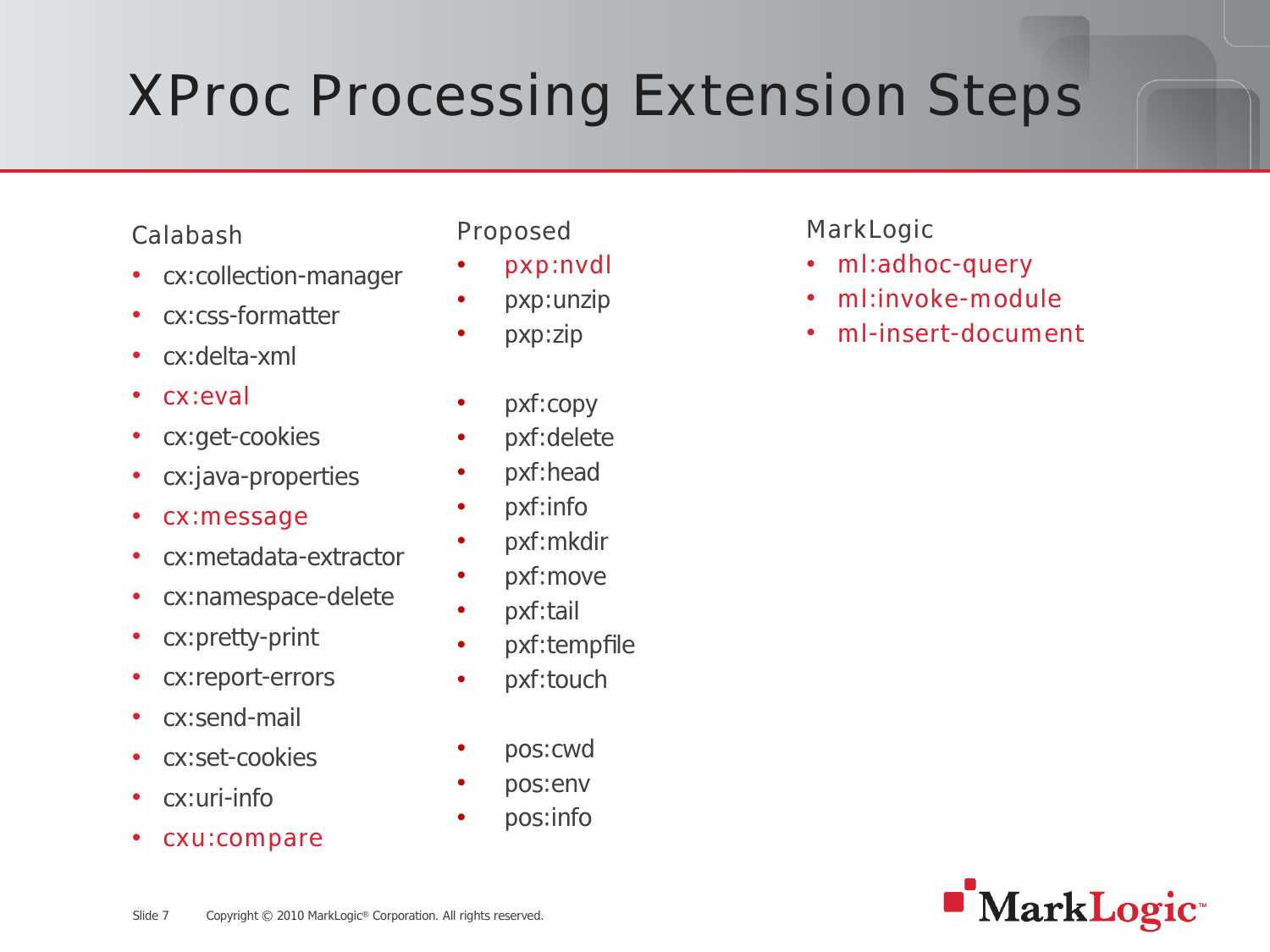

# XProc Processing Extension Steps

Calabash
cx:collection-manager
cx:css-formatter
cx:delta-xml
cx:eval
cx:get-cookies
cx:java-properties
cx:message
cx:metadata-extractor
cx:namespace-delete
cx:pretty-print
cx:report-errors
cx:send-mail
cx:set-cookies
cx:uri-info
cxu:compare

MarkLogic
ml:adhoc-query
ml:invoke-module
ml-insert-document

Proposed
pxp:nvdl
pxp:unzip
pxp:zip

pxf:copy
pxf:delete
pxf:head
pxf:info
pxf:mkdir
pxf:move
pxf:tail
pxf:tempfile
pxf:touch

pos:cwd
pos:env
pos:info